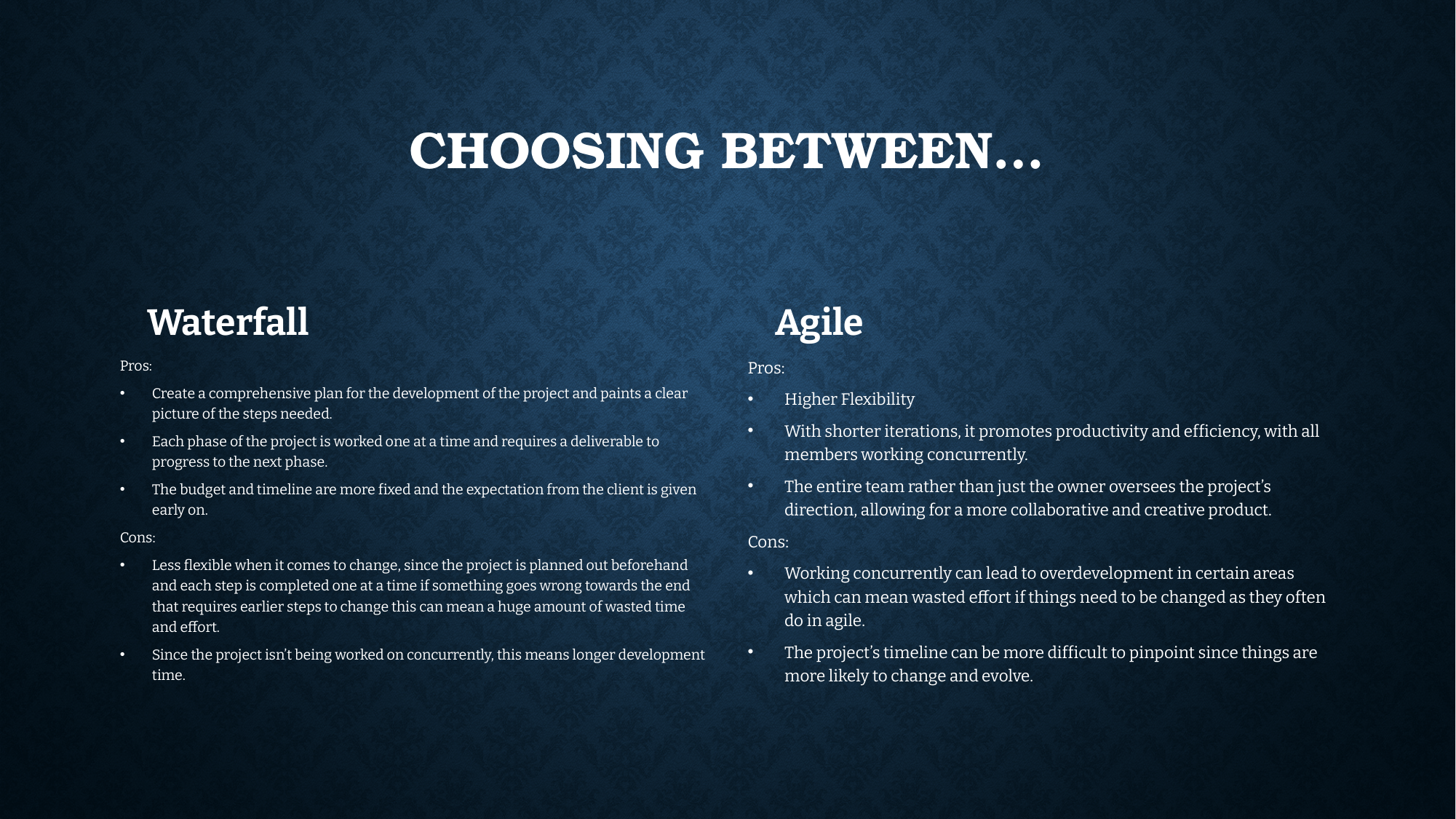

# Choosing between…
Waterfall
Agile
Pros:
Create a comprehensive plan for the development of the project and paints a clear picture of the steps needed.
Each phase of the project is worked one at a time and requires a deliverable to progress to the next phase.
The budget and timeline are more fixed and the expectation from the client is given early on.
Cons:
Less flexible when it comes to change, since the project is planned out beforehand and each step is completed one at a time if something goes wrong towards the end that requires earlier steps to change this can mean a huge amount of wasted time and effort.
Since the project isn’t being worked on concurrently, this means longer development time.

Pros:
Higher Flexibility
With shorter iterations, it promotes productivity and efficiency, with all members working concurrently.
The entire team rather than just the owner oversees the project’s direction, allowing for a more collaborative and creative product.
Cons:
Working concurrently can lead to overdevelopment in certain areas which can mean wasted effort if things need to be changed as they often do in agile.
The project’s timeline can be more difficult to pinpoint since things are more likely to change and evolve.